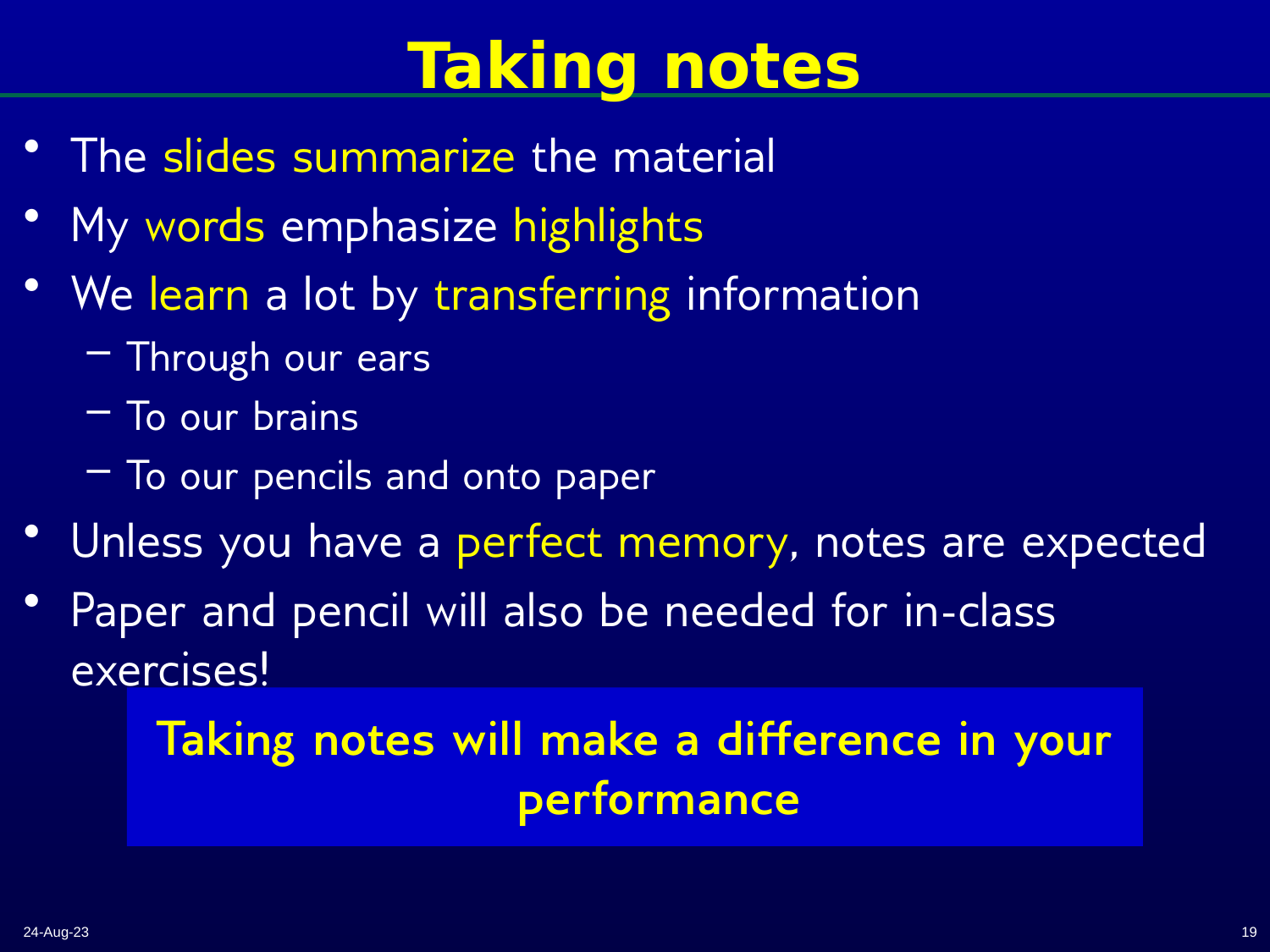

# Taking notes
The slides summarize the material
My words emphasize highlights
We learn a lot by transferring information
Through our ears
To our brains
To our pencils and onto paper
Unless you have a perfect memory, notes are expected
Paper and pencil will also be needed for in-class exercises!

Taking notes will make a difference in your performance
24-Aug-23
19